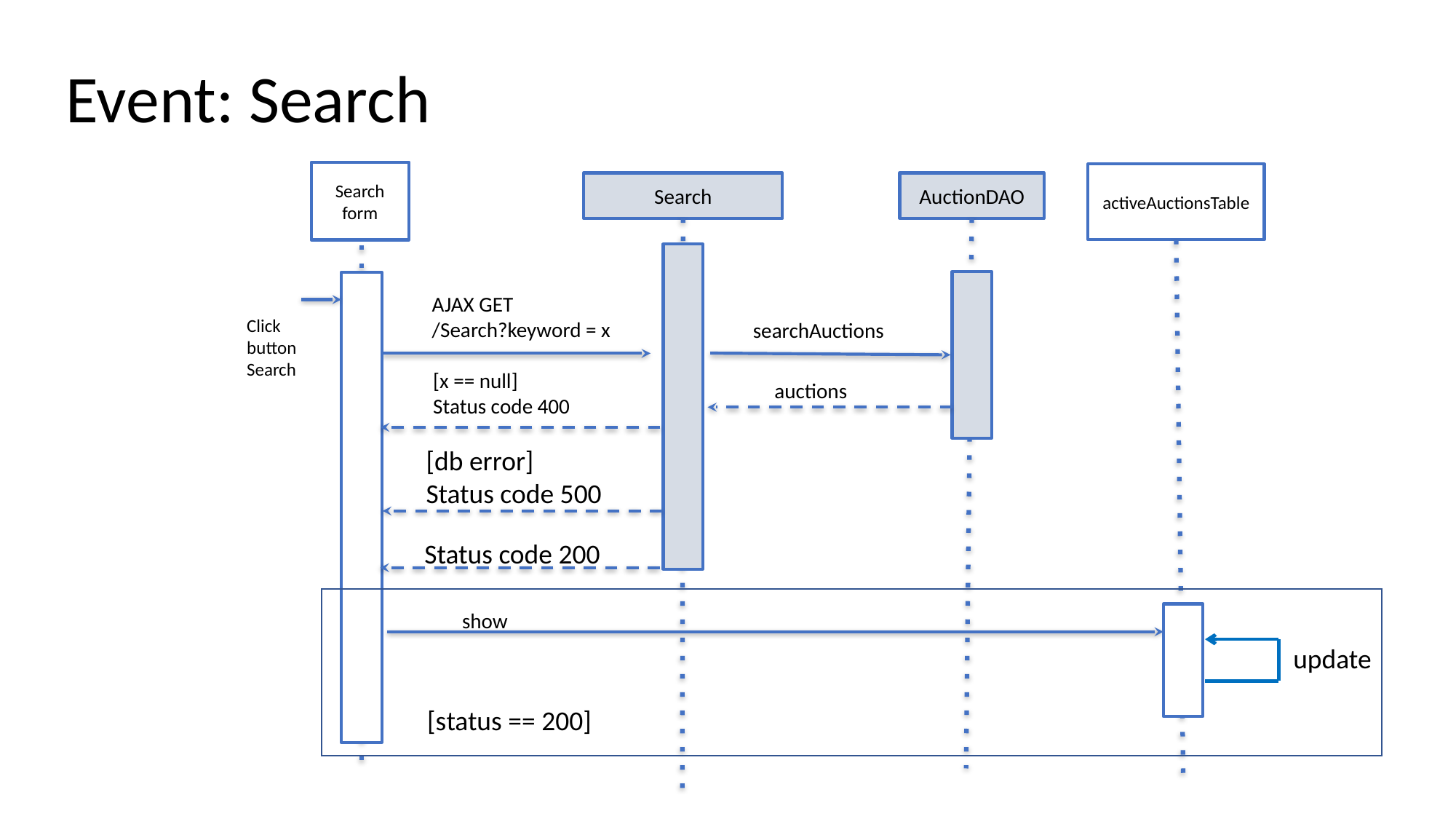

# Event: Search
Search form
activeAuctionsTable
Search
AuctionDAO

AJAX GET
/Search?keyword = x
Click
button
Search
searchAuctions
[x == null]
Status code 400
auctions
[db error]
Status code 500
Status code 200

 show

update
[status == 200]